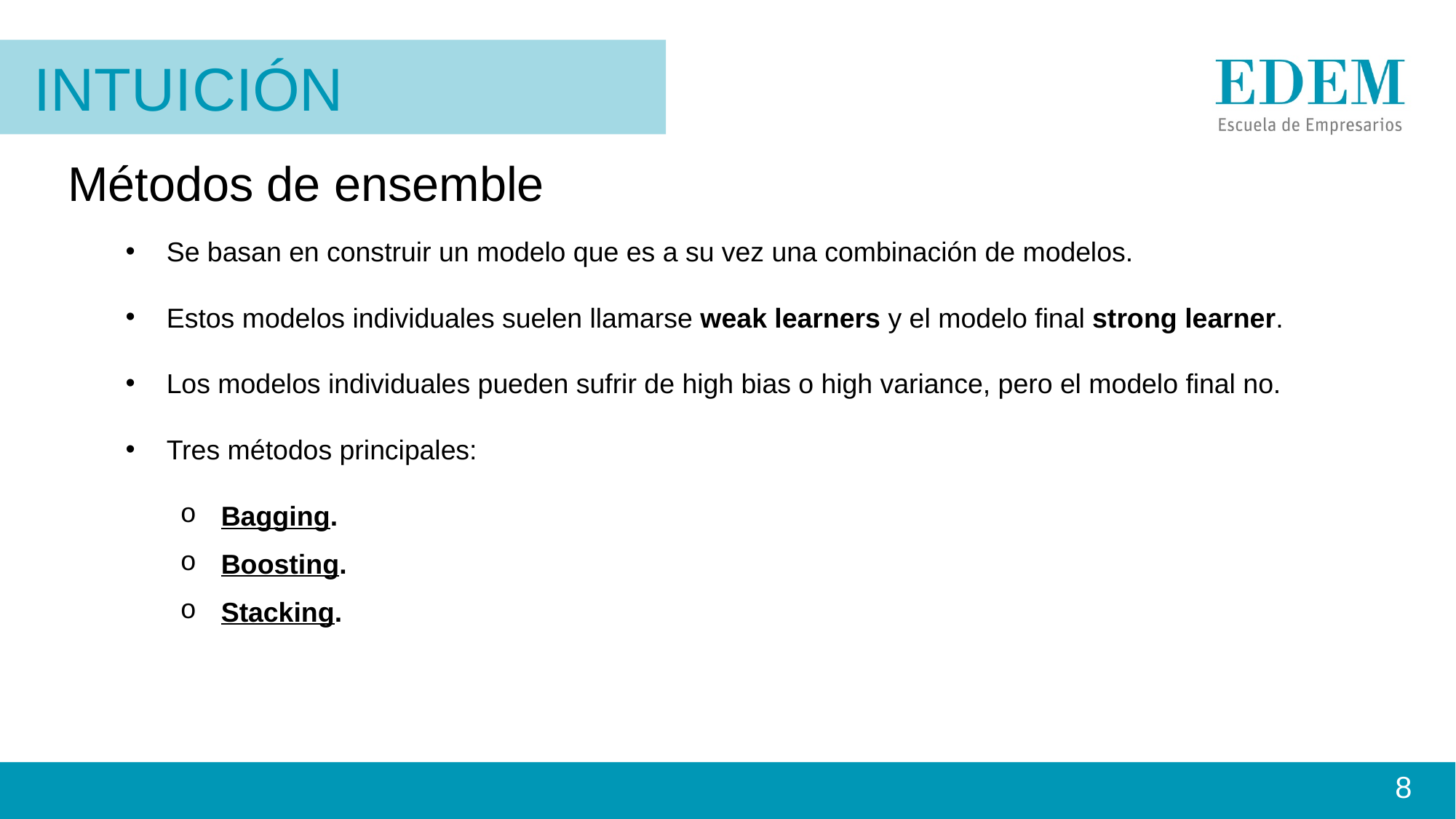

Intuición
Métodos de ensemble
Se basan en construir un modelo que es a su vez una combinación de modelos.
Estos modelos individuales suelen llamarse weak learners y el modelo final strong learner.
Los modelos individuales pueden sufrir de high bias o high variance, pero el modelo final no.
Tres métodos principales:
Bagging.
Boosting.
Stacking.